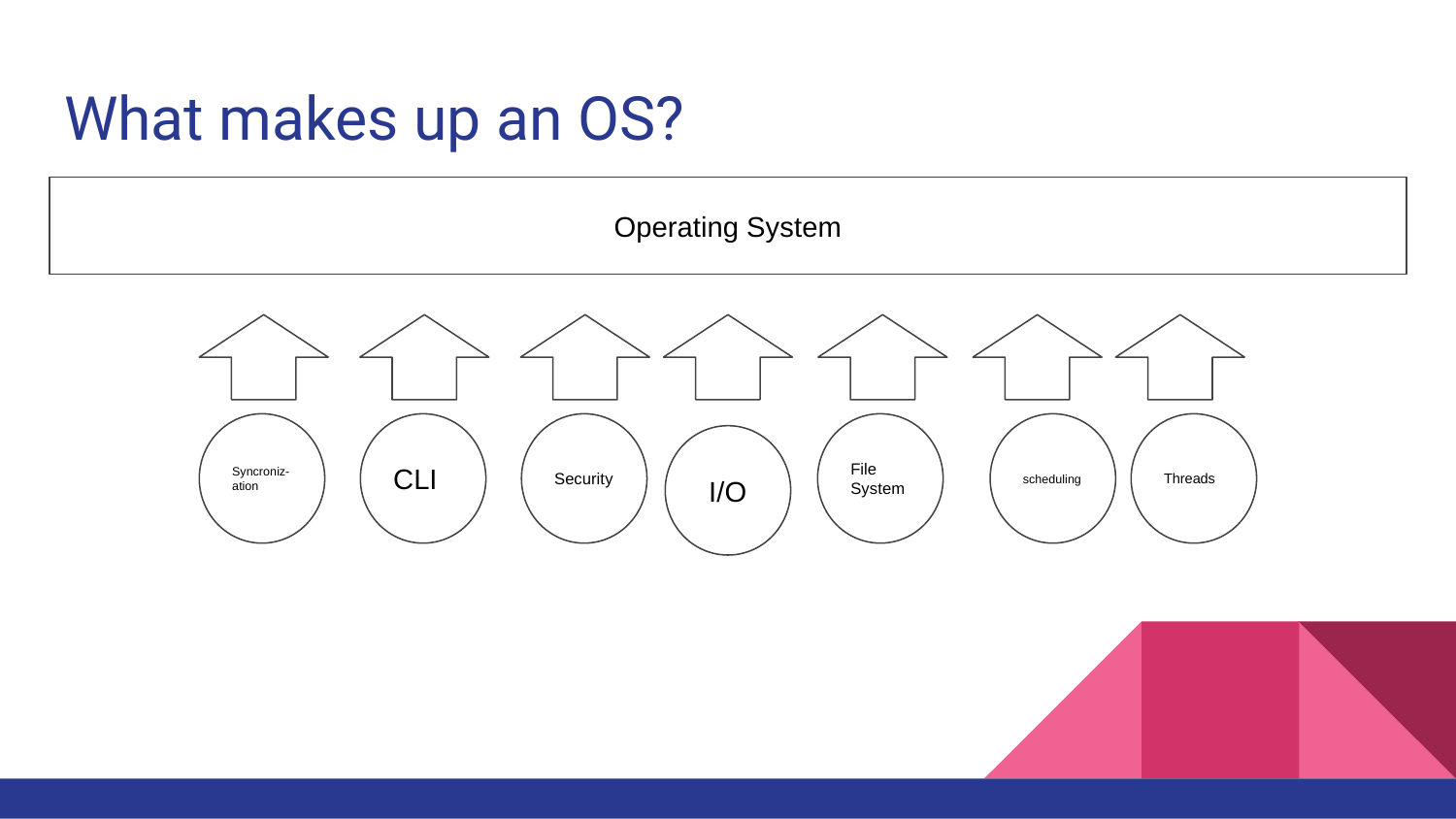

# What makes up an OS?
Operating System

Syncroniz-ation
CLI
Security
File System
scheduling
Threads
I/O